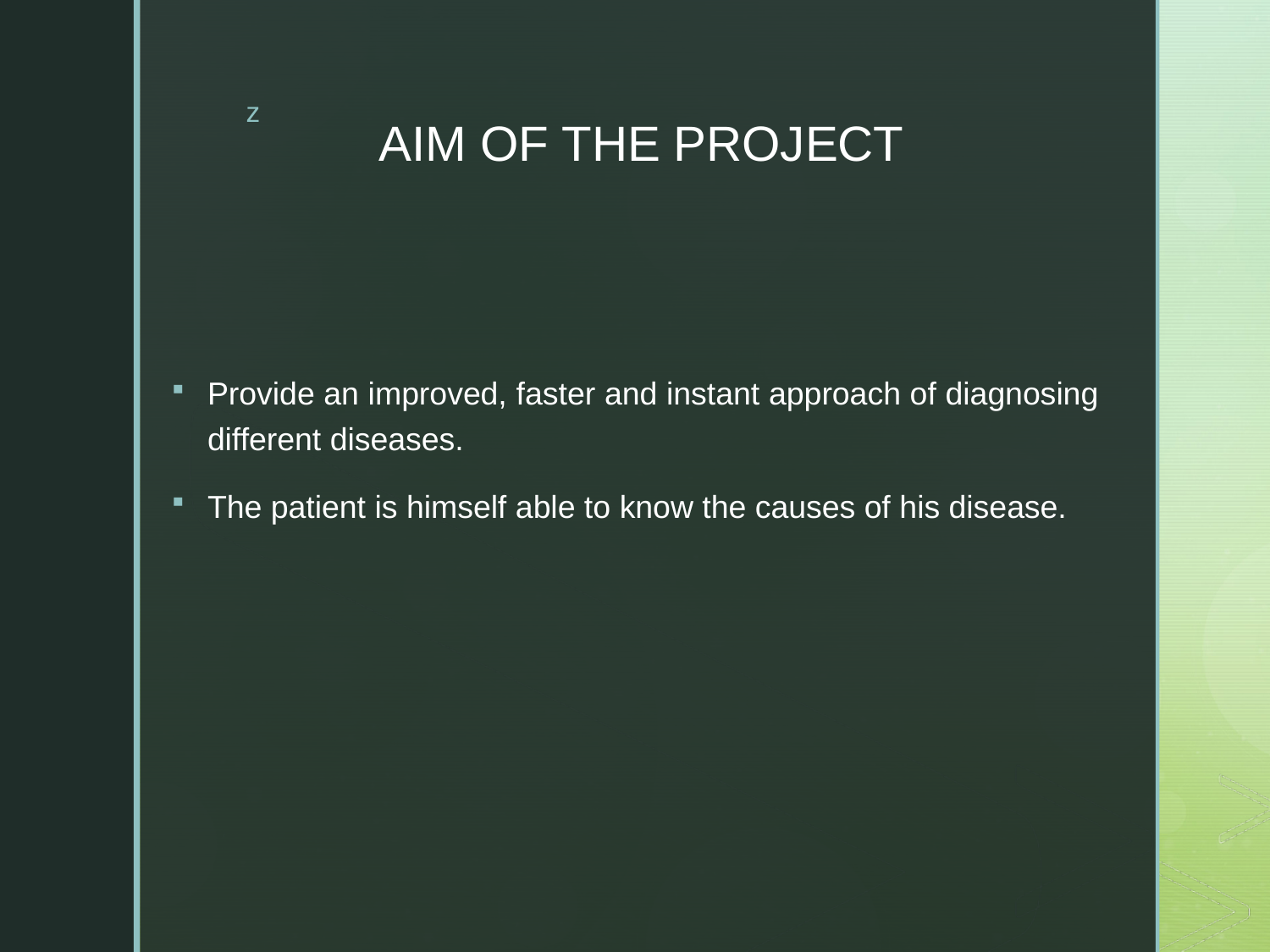

# AIM OF THE PROJECT
Provide an improved, faster and instant approach of diagnosing different diseases.
The patient is himself able to know the causes of his disease.